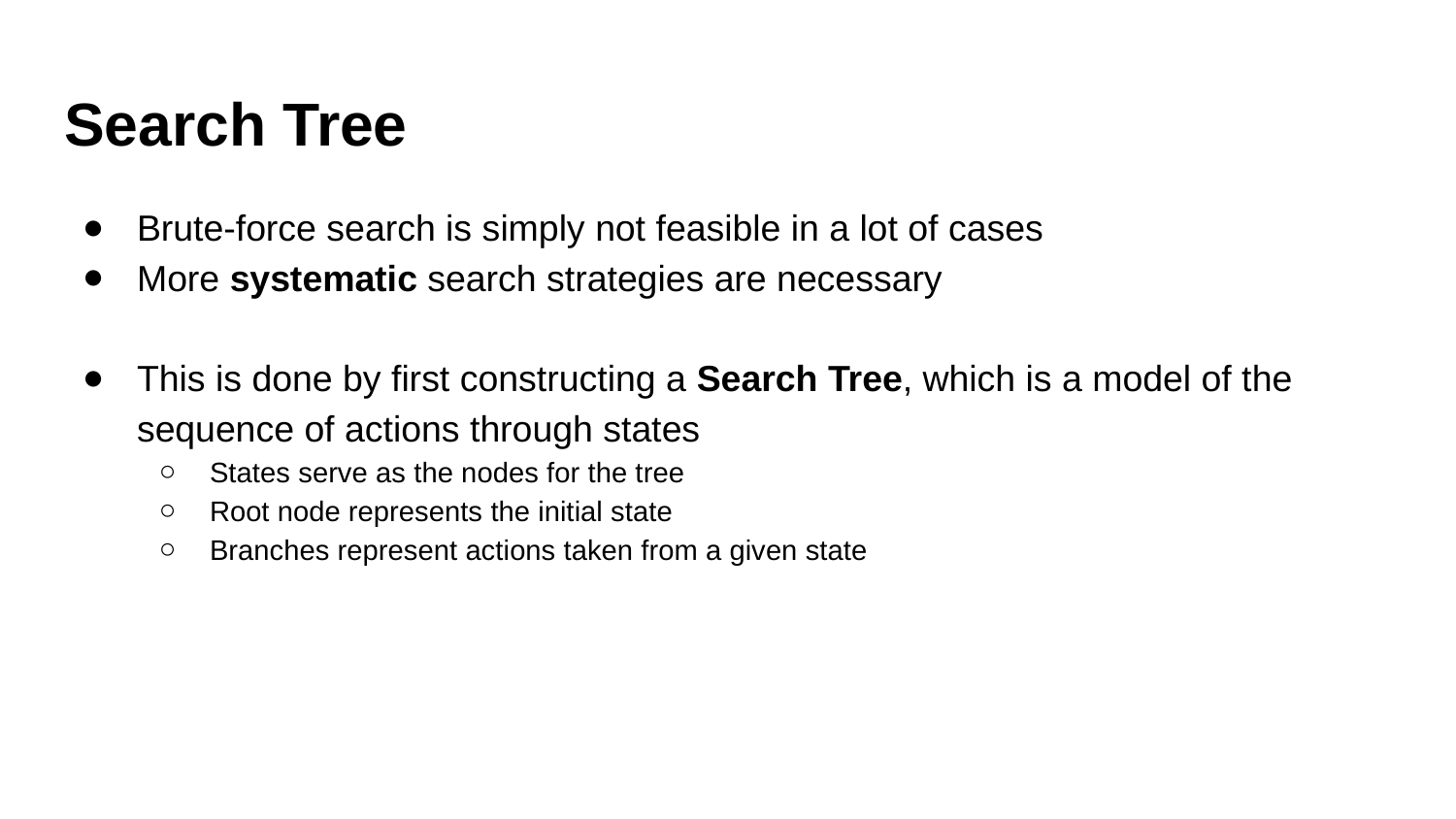

# Search Tree
Brute-force search is simply not feasible in a lot of cases
More systematic search strategies are necessary

This is done by first constructing a Search Tree, which is a model of the sequence of actions through states
States serve as the nodes for the tree
Root node represents the initial state
Branches represent actions taken from a given state